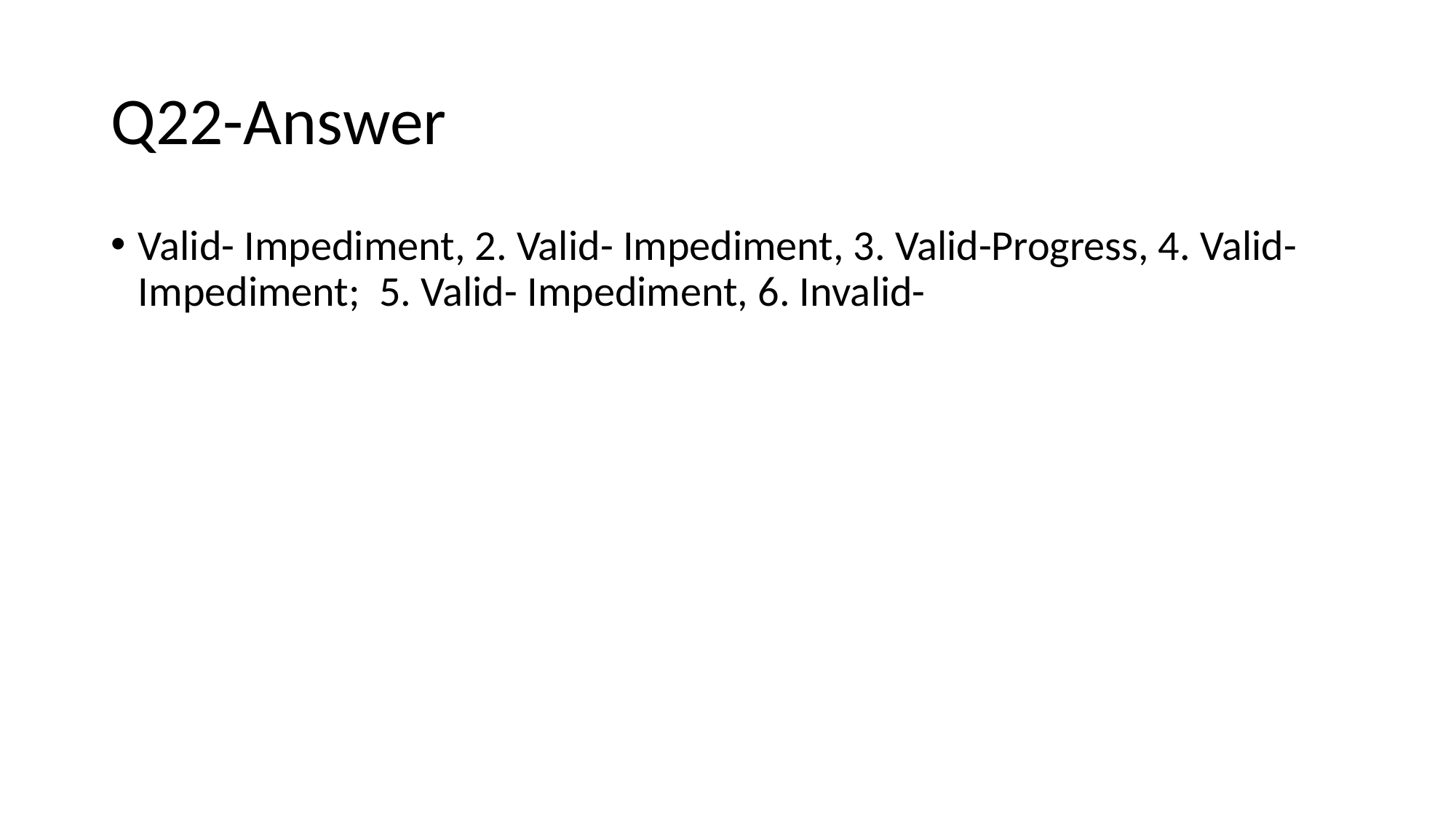

# Q22-Answer
Valid- Impediment, 2. Valid- Impediment, 3. Valid-Progress, 4. Valid- Impediment;  5. Valid- Impediment, 6. Invalid-